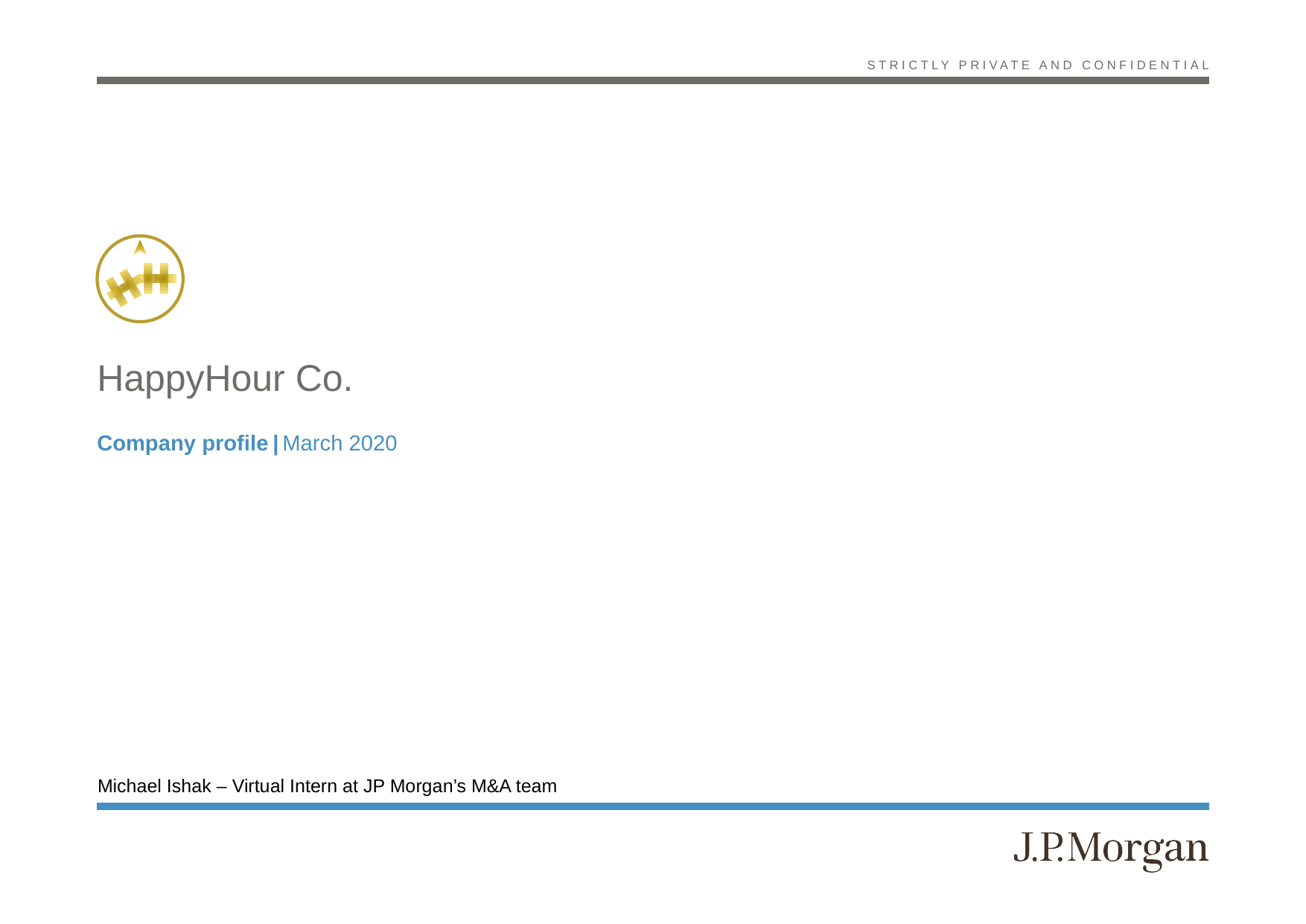

HappyHour Co.
Company profile
|
March 2020
Michael Ishak – Virtual Intern at JP Morgan’s M&A team